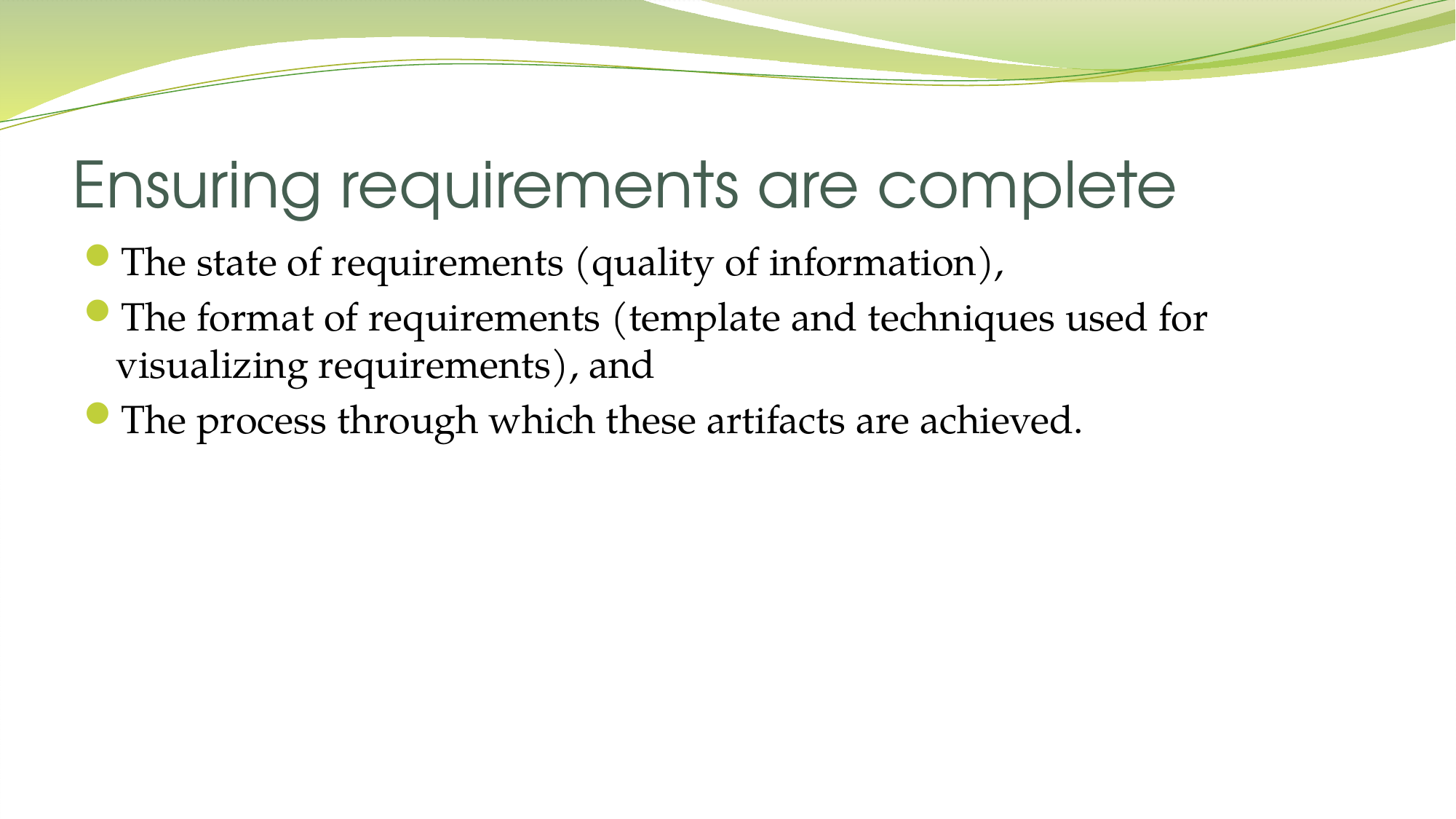

# Ensuring requirements are complete
The state of requirements (quality of information),
The format of requirements (template and techniques used for visualizing requirements), and
The process through which these artifacts are achieved.